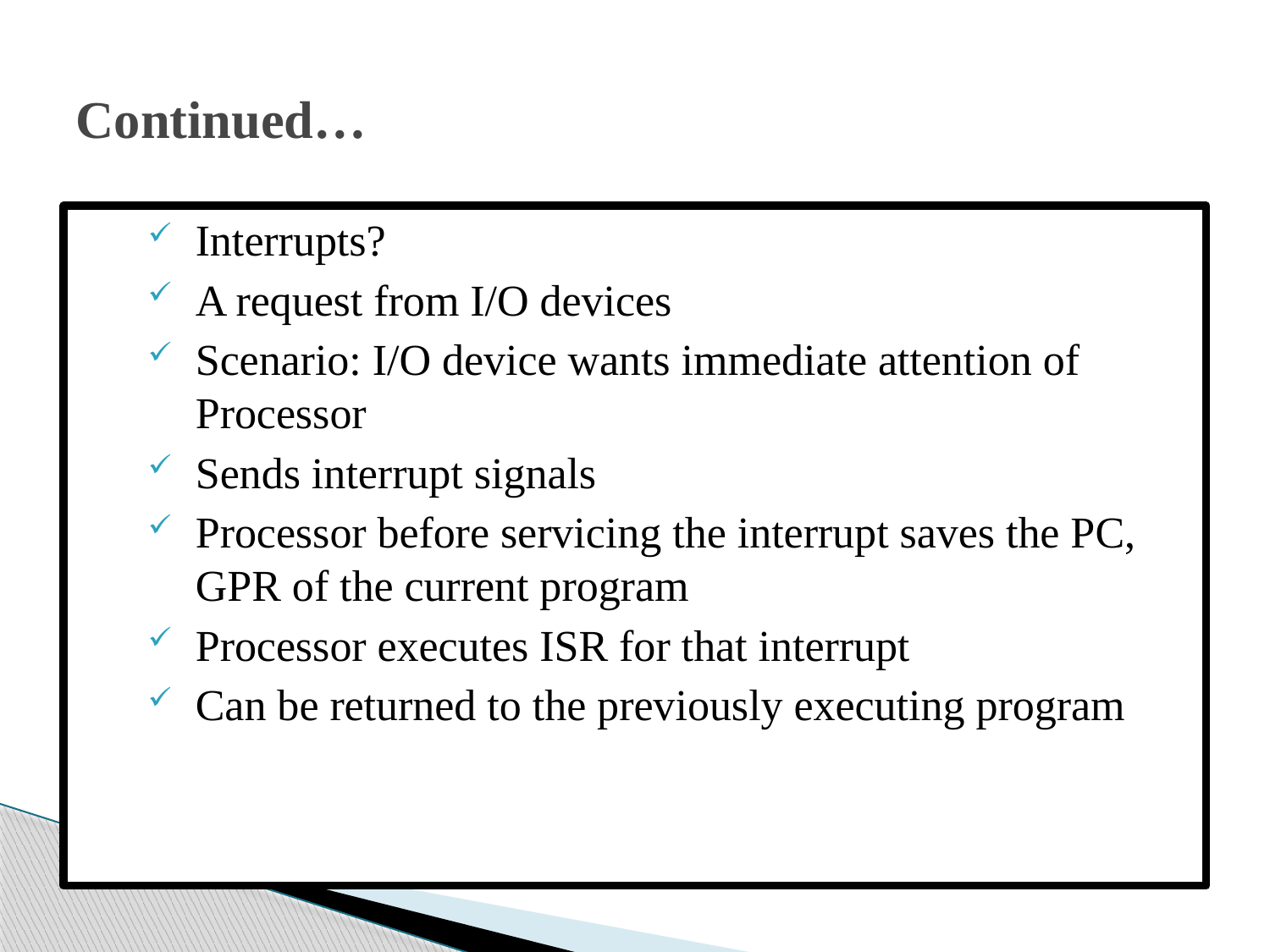

# Continued…
Interrupts?
A request from I/O devices
Scenario: I/O device wants immediate attention of Processor
Sends interrupt signals
Processor before servicing the interrupt saves the PC, GPR of the current program
Processor executes ISR for that interrupt
Can be returned to the previously executing program